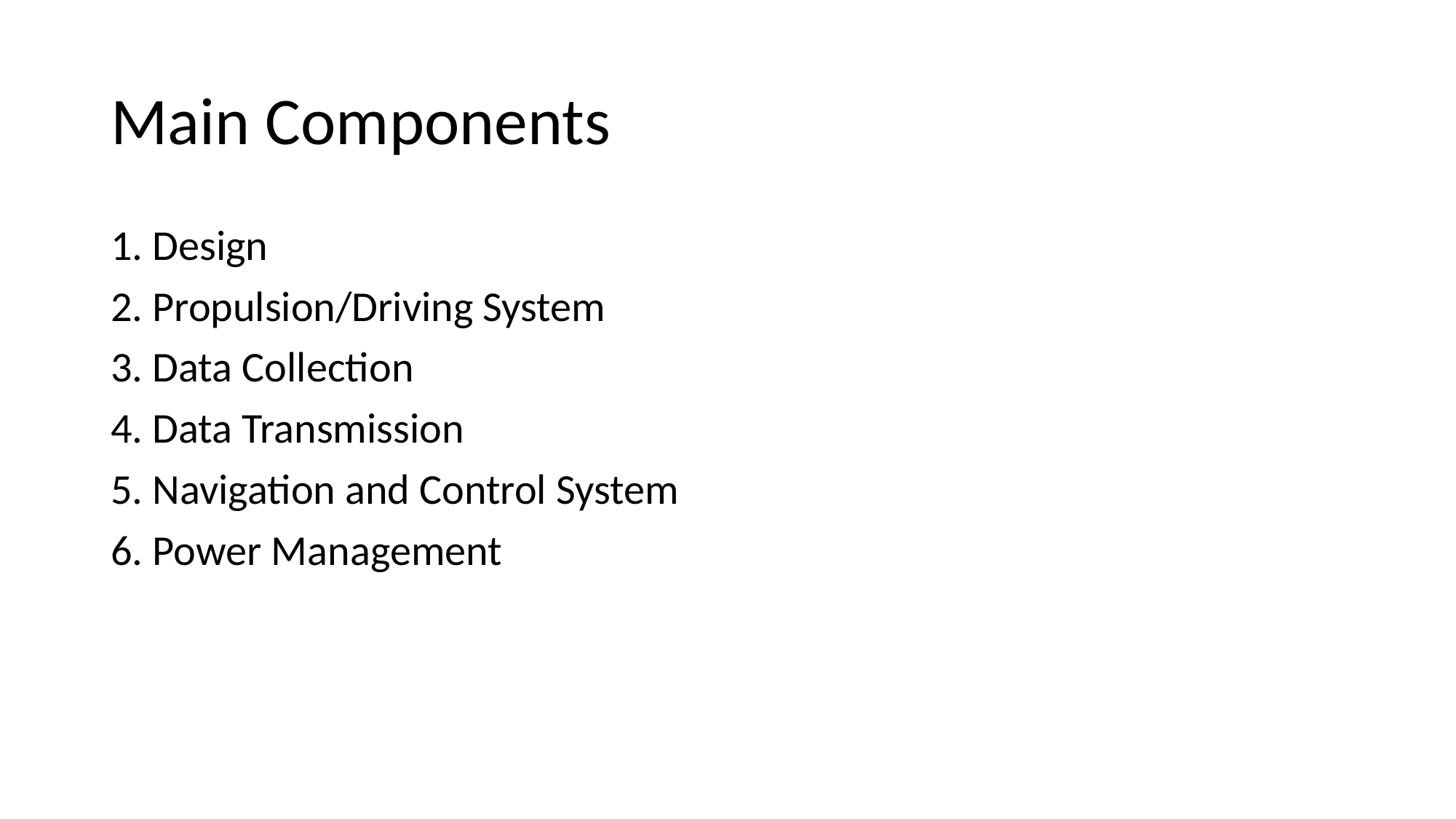

# Main Components
1. Design
2. Propulsion/Driving System
3. Data Collection
4. Data Transmission
5. Navigation and Control System
6. Power Management